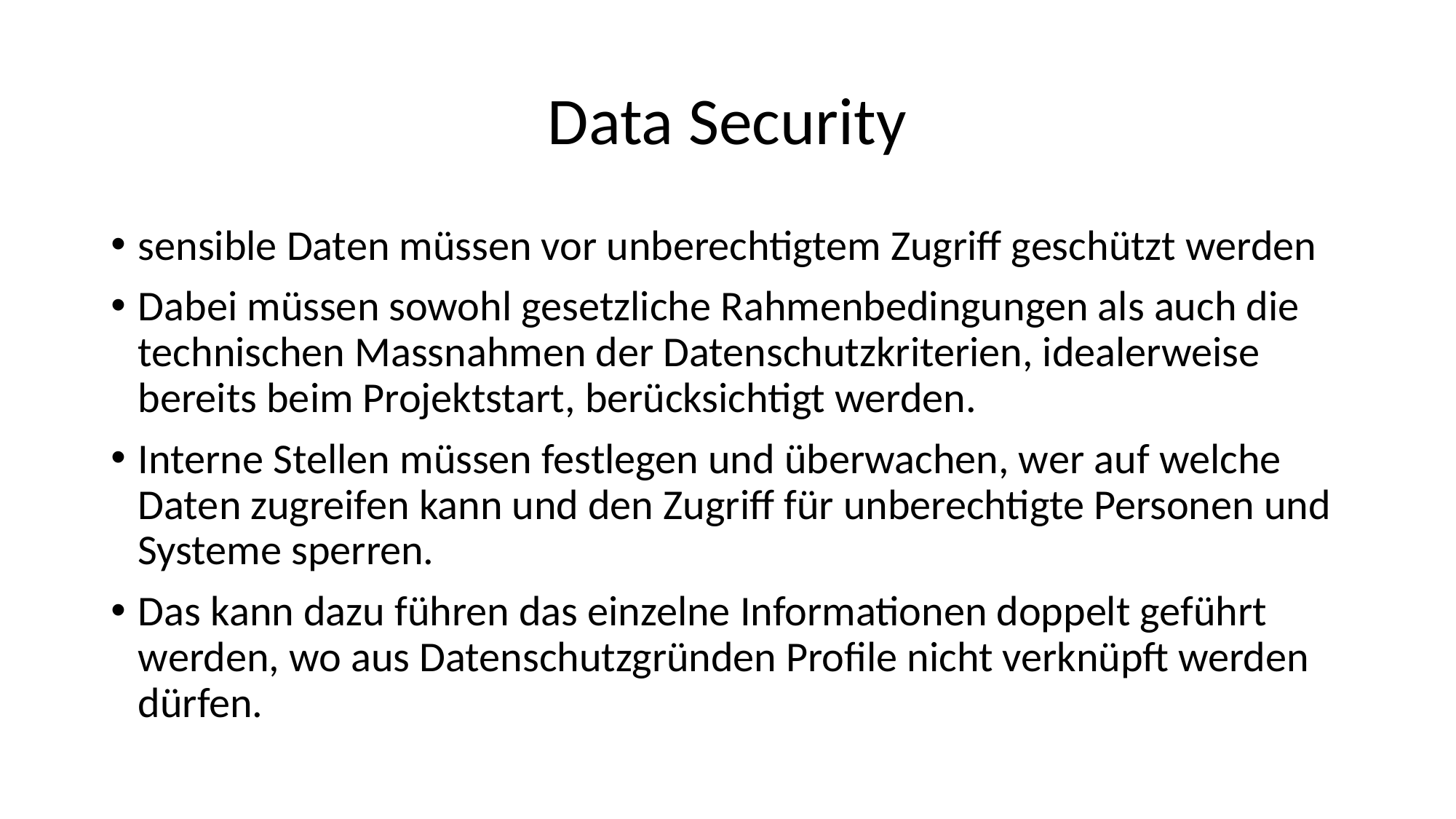

# Data Security
sensible Daten müssen vor unberechtigtem Zugriff geschützt werden
Dabei müssen sowohl gesetzliche Rahmenbedingungen als auch die technischen Massnahmen der Datenschutzkriterien, idealerweise bereits beim Projektstart, berücksichtigt werden.
Interne Stellen müssen festlegen und überwachen, wer auf welche Daten zugreifen kann und den Zugriff für unberechtigte Personen und Systeme sperren.
Das kann dazu führen das einzelne Informationen doppelt geführt werden, wo aus Datenschutzgründen Profile nicht verknüpft werden dürfen.